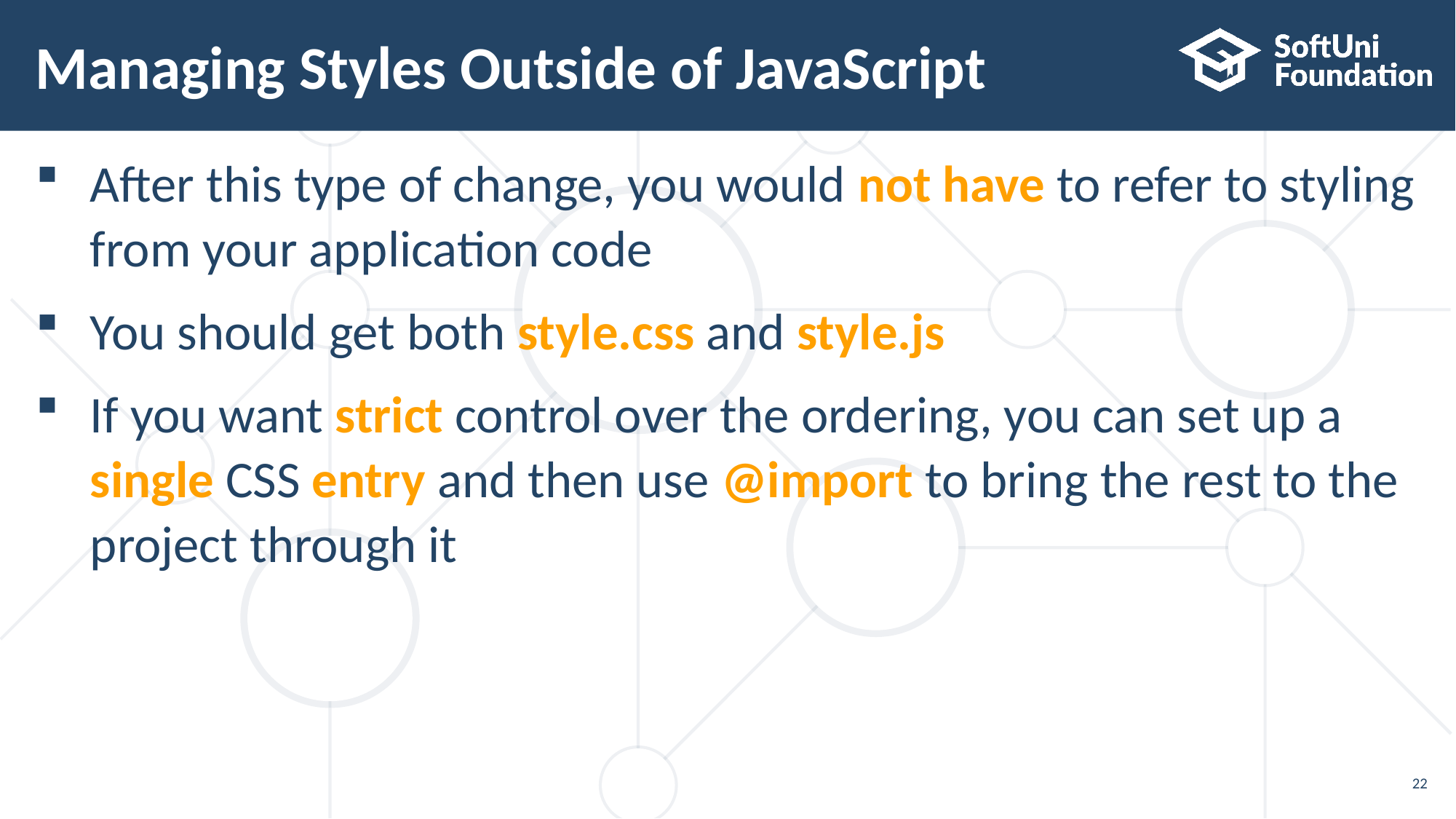

# Managing Styles Outside of JavaScript
After this type of change, you would not have to refer to styling from your application code
You should get both style.css and style.js
If you want strict control over the ordering, you can set up a
single CSS entry and then use @import to bring the rest to the project through it
22